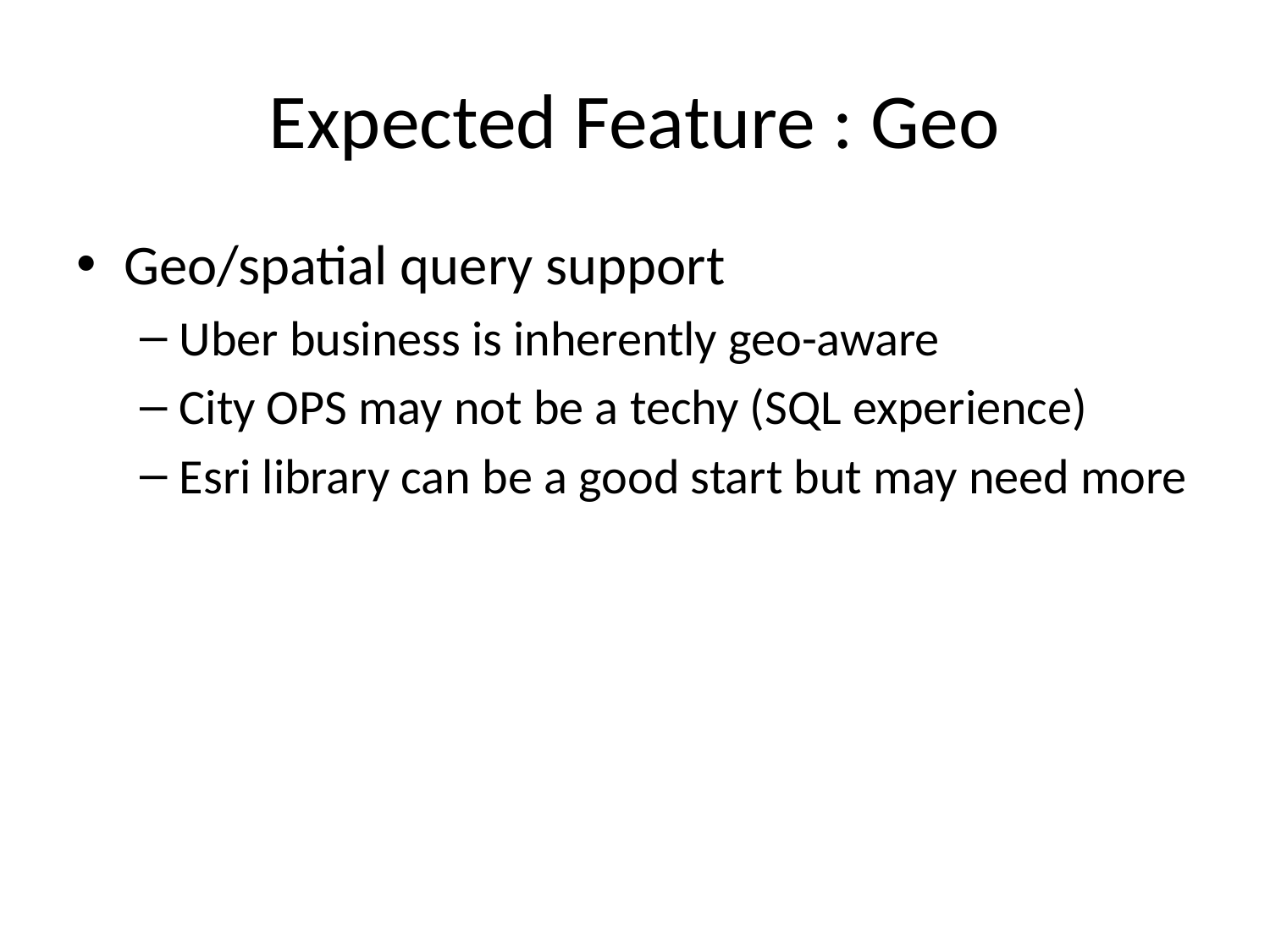

# Expected Feature : Geo
Geo/spatial query support
Uber business is inherently geo-aware
City OPS may not be a techy (SQL experience)
Esri library can be a good start but may need more